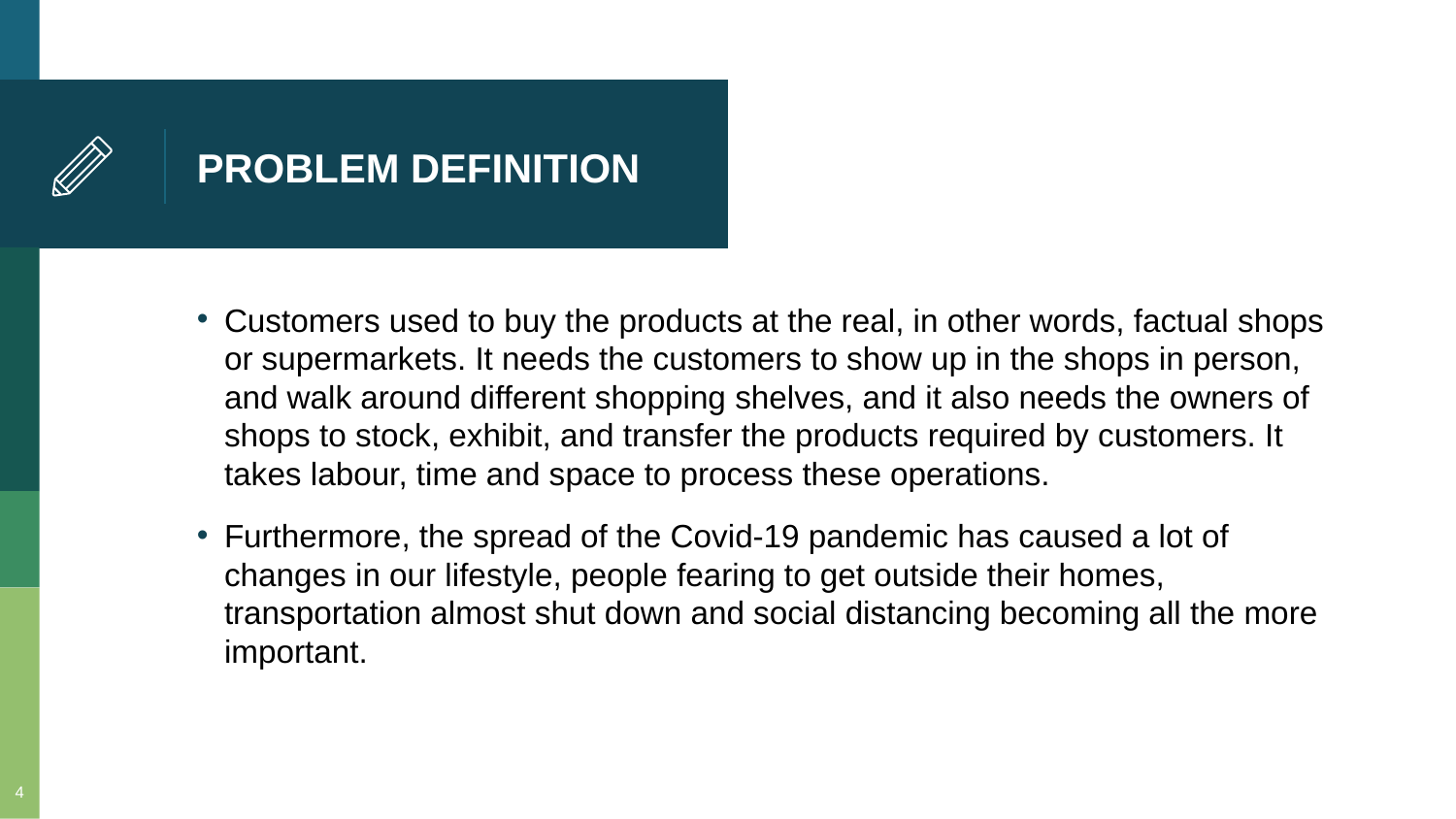

# PROBLEM DEFINITION

Customers used to buy the products at the real, in other words, factual shops or supermarkets. It needs the customers to show up in the shops in person, and walk around different shopping shelves, and it also needs the owners of shops to stock, exhibit, and transfer the products required by customers. It takes labour, time and space to process these operations.
Furthermore, the spread of the Covid-19 pandemic has caused a lot of changes in our lifestyle, people fearing to get outside their homes, transportation almost shut down and social distancing becoming all the more important.
4